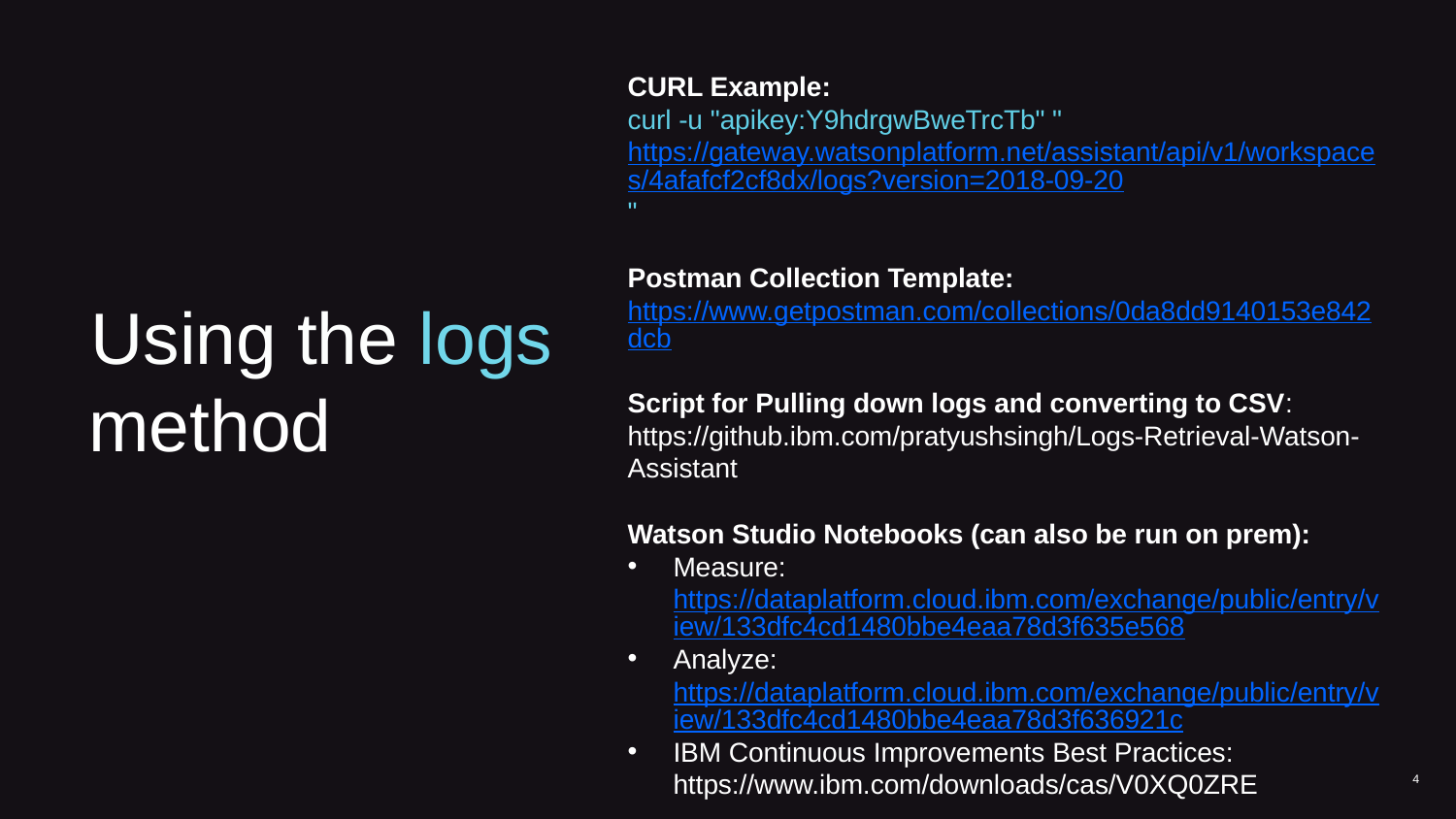

CURL Example:
curl -u "apikey:Y9hdrgwBweTrcTb" "https://gateway.watsonplatform.net/assistant/api/v1/workspaces/4afafcf2cf8dx/logs?version=2018-09-20"
Postman Collection Template:
https://www.getpostman.com/collections/0da8dd9140153e842dcb

Script for Pulling down logs and converting to CSV:
https://github.ibm.com/pratyushsingh/Logs-Retrieval-Watson-Assistant
Watson Studio Notebooks (can also be run on prem):
Measure: https://dataplatform.cloud.ibm.com/exchange/public/entry/view/133dfc4cd1480bbe4eaa78d3f635e568
Analyze:
https://dataplatform.cloud.ibm.com/exchange/public/entry/view/133dfc4cd1480bbe4eaa78d3f636921c
IBM Continuous Improvements Best Practices:
https://www.ibm.com/downloads/cas/V0XQ0ZRE

Using the logs method
4